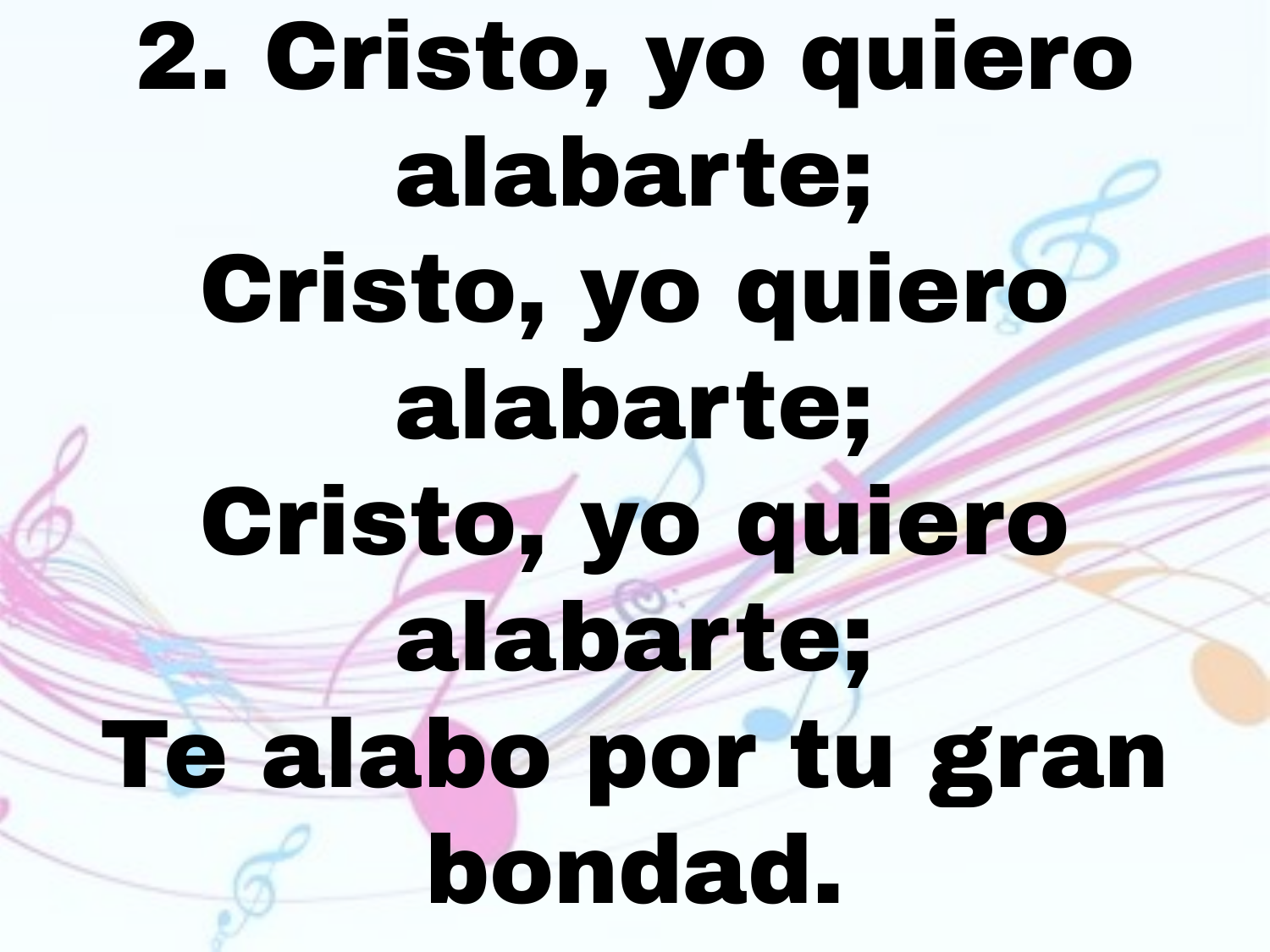

2. Cristo, yo quiero alabarte;
Cristo, yo quiero alabarte;
Cristo, yo quiero alabarte;
Te alabo por tu gran bondad.